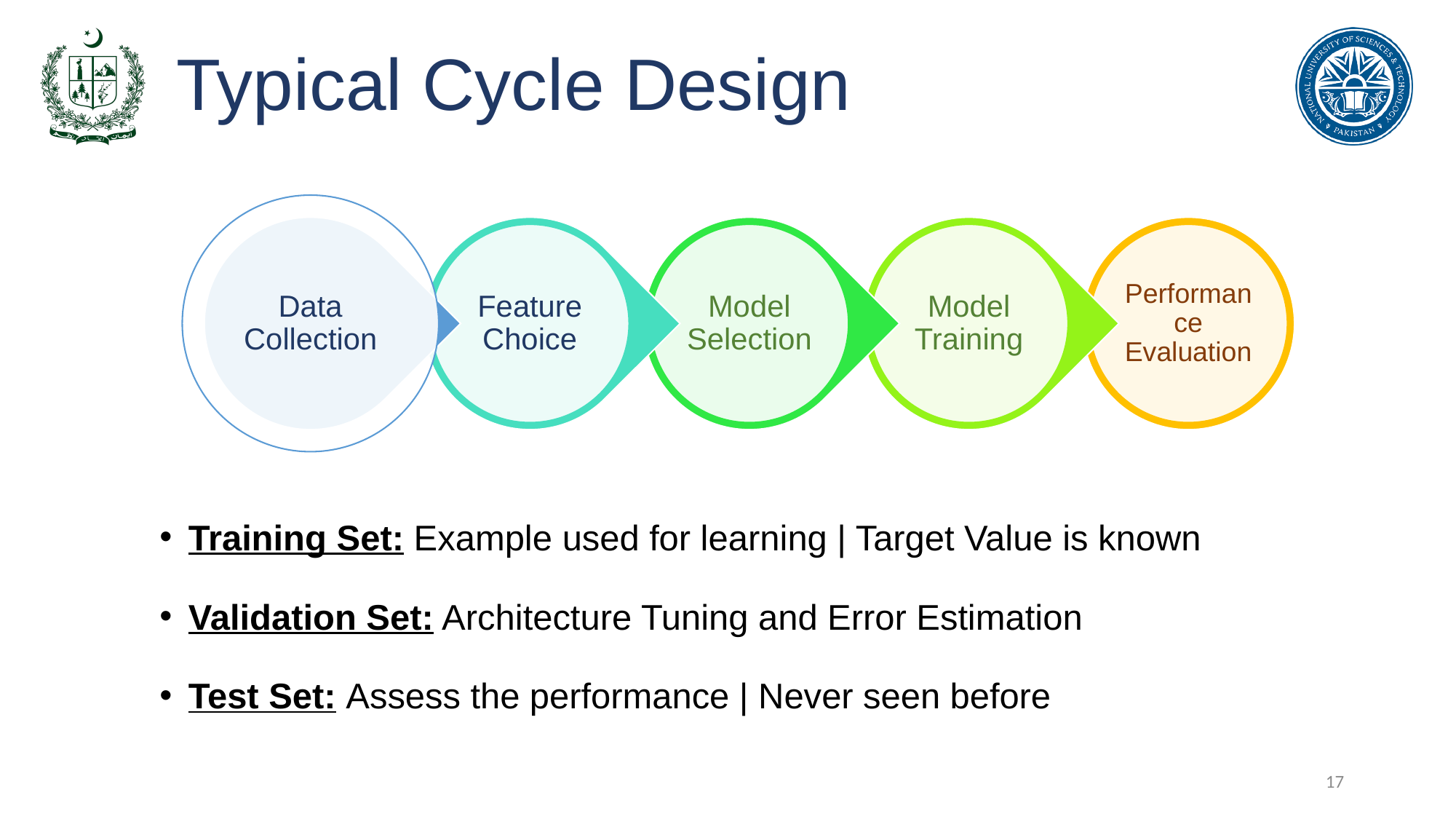

# Typical Cycle Design
Performance Evaluation
Model Training
Model Selection
Feature Choice
Data Collection

Training Set: Example used for learning | Target Value is known
Validation Set: Architecture Tuning and Error Estimation
Test Set: Assess the performance | Never seen before

17